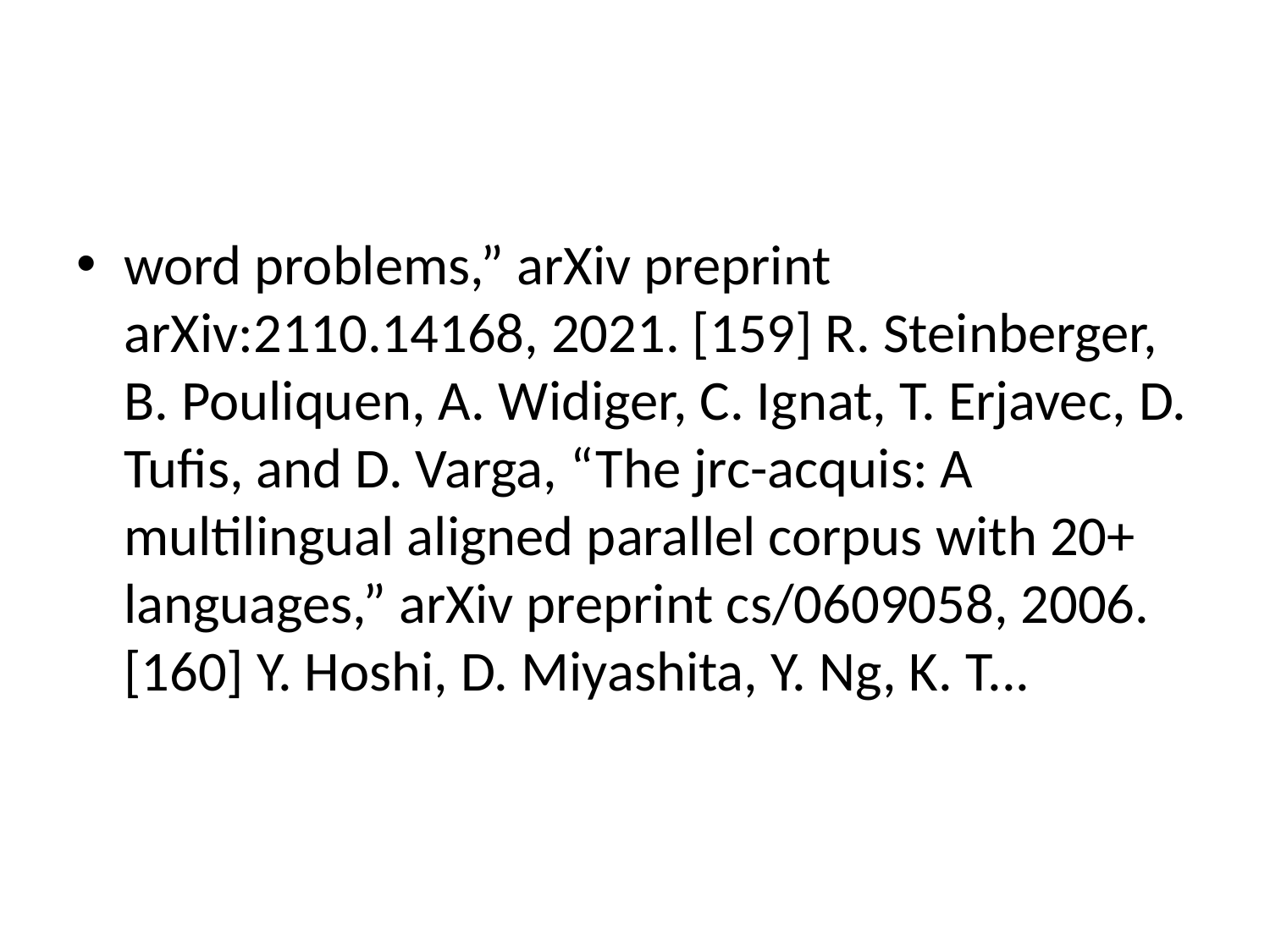

#
word problems,” arXiv preprint arXiv:2110.14168, 2021. [159] R. Steinberger, B. Pouliquen, A. Widiger, C. Ignat, T. Erjavec, D. Tufis, and D. Varga, “The jrc-acquis: A multilingual aligned parallel corpus with 20+ languages,” arXiv preprint cs/0609058, 2006. [160] Y. Hoshi, D. Miyashita, Y. Ng, K. T...